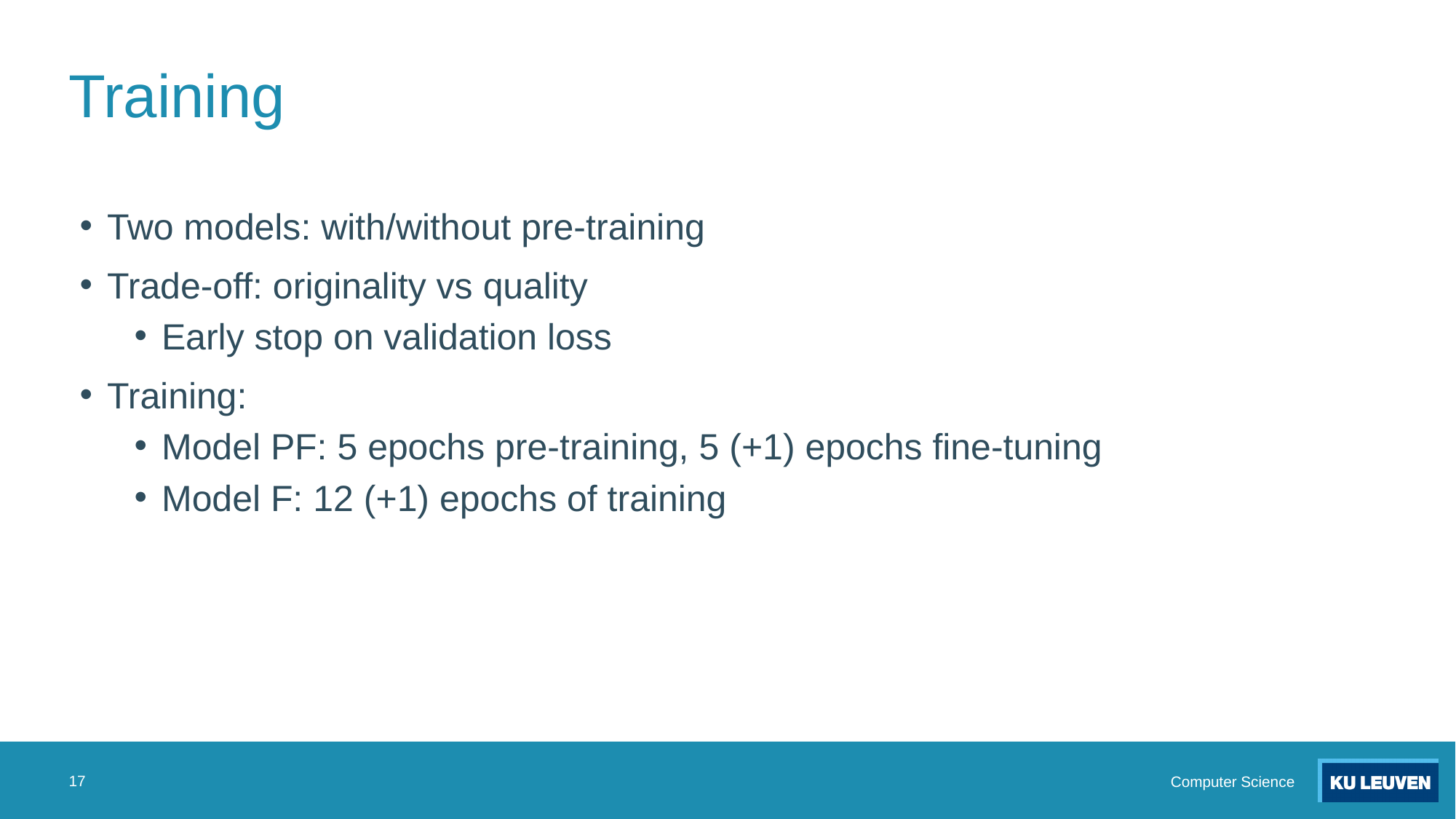

# Training
Two models: with/without pre-training
Trade-off: originality vs quality
Early stop on validation loss
Training:
Model PF: 5 epochs pre-training, 5 (+1) epochs fine-tuning
Model F: 12 (+1) epochs of training
17
Computer Science